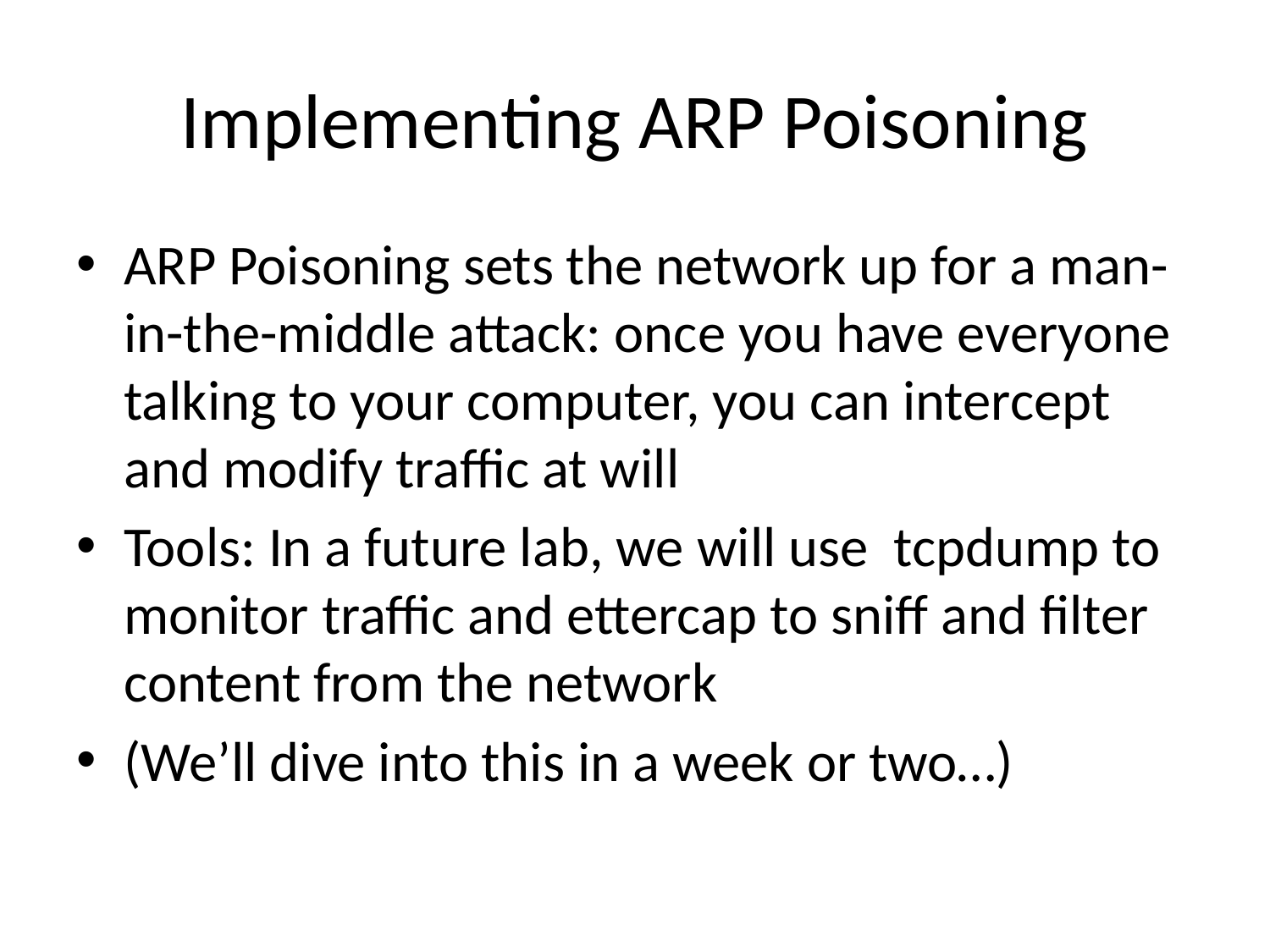

# Implementing ARP Poisoning
ARP Poisoning sets the network up for a man-in-the-middle attack: once you have everyone talking to your computer, you can intercept and modify traffic at will
Tools: In a future lab, we will use  tcpdump to monitor traffic and ettercap to sniff and filter content from the network
(We’ll dive into this in a week or two…)